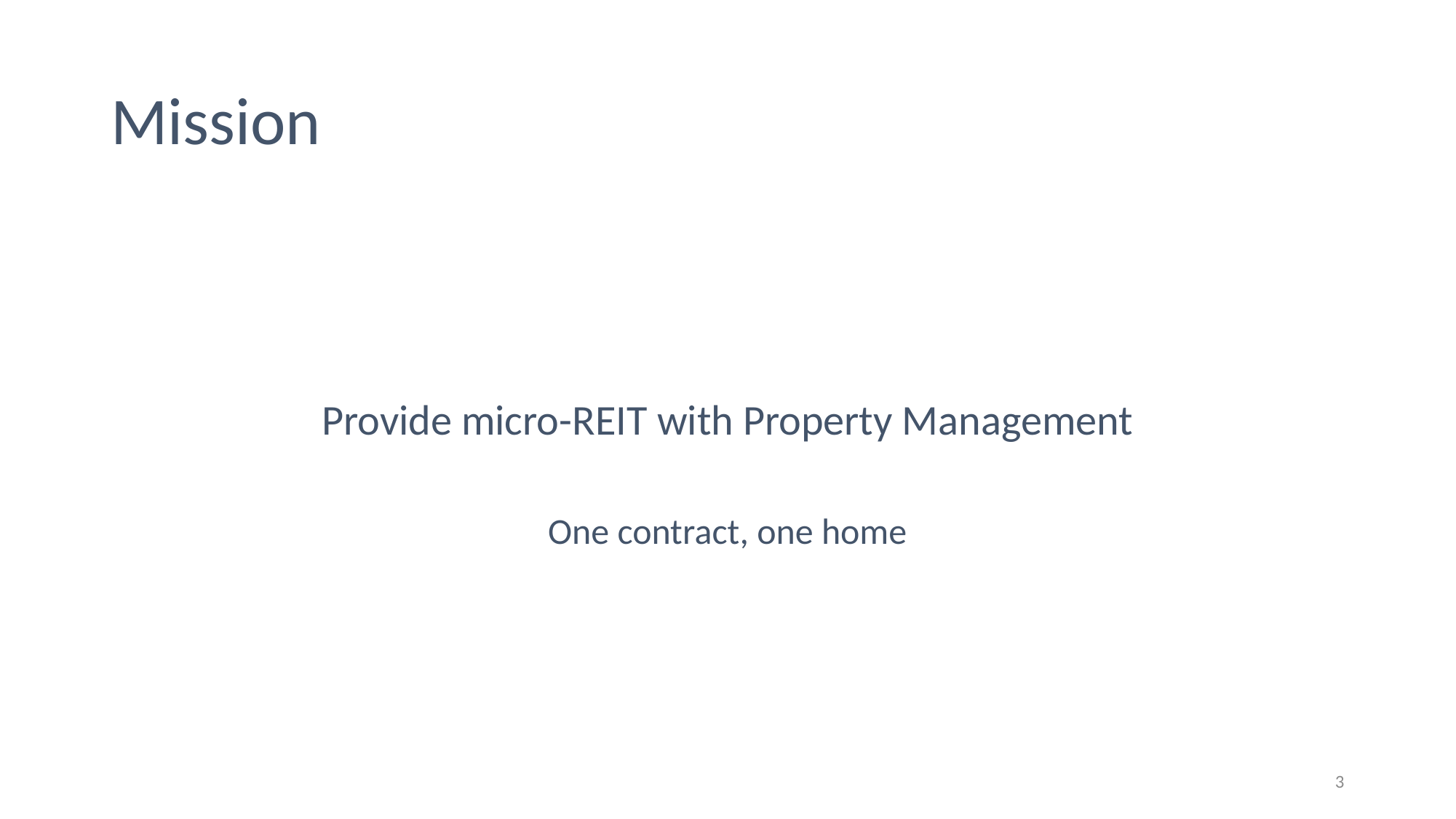

# Mission
Provide micro-REIT with Property Management
One contract, one home
3